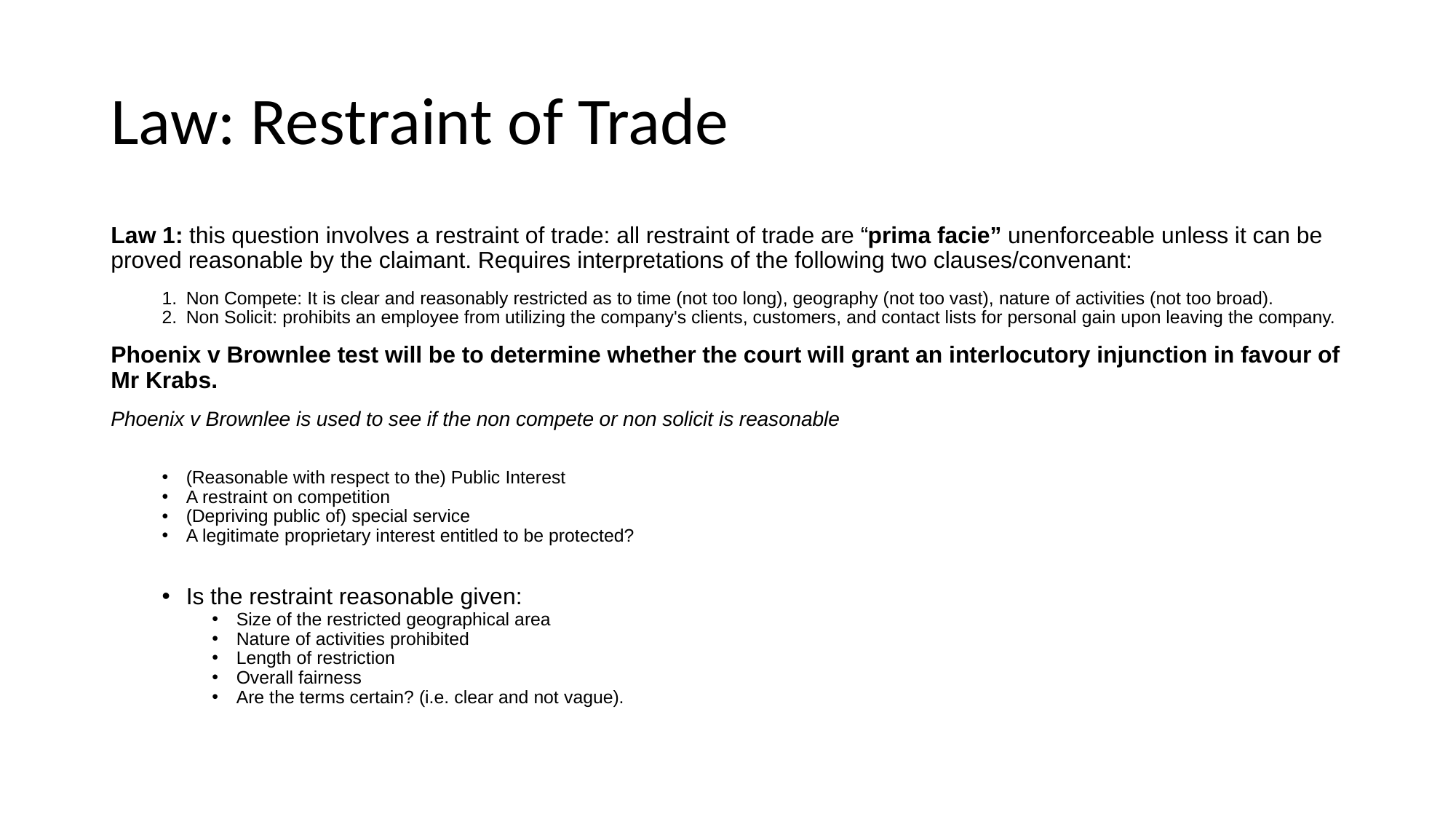

# Law: Restraint of Trade
Law 1: this question involves a restraint of trade: all restraint of trade are “prima facie” unenforceable unless it can be proved reasonable by the claimant. Requires interpretations of the following two clauses/convenant:
Non Compete: It is clear and reasonably restricted as to time (not too long), geography (not too vast), nature of activities (not too broad).
Non Solicit: prohibits an employee from utilizing the company's clients, customers, and contact lists for personal gain upon leaving the company.
Phoenix v Brownlee test will be to determine whether the court will grant an interlocutory injunction in favour of Mr Krabs.
Phoenix v Brownlee is used to see if the non compete or non solicit is reasonable

(Reasonable with respect to the) Public Interest
A restraint on competition
(Depriving public of) special service
A legitimate proprietary interest entitled to be protected?

Is the restraint reasonable given:
Size of the restricted geographical area
Nature of activities prohibited
Length of restriction
Overall fairness
Are the terms certain? (i.e. clear and not vague).